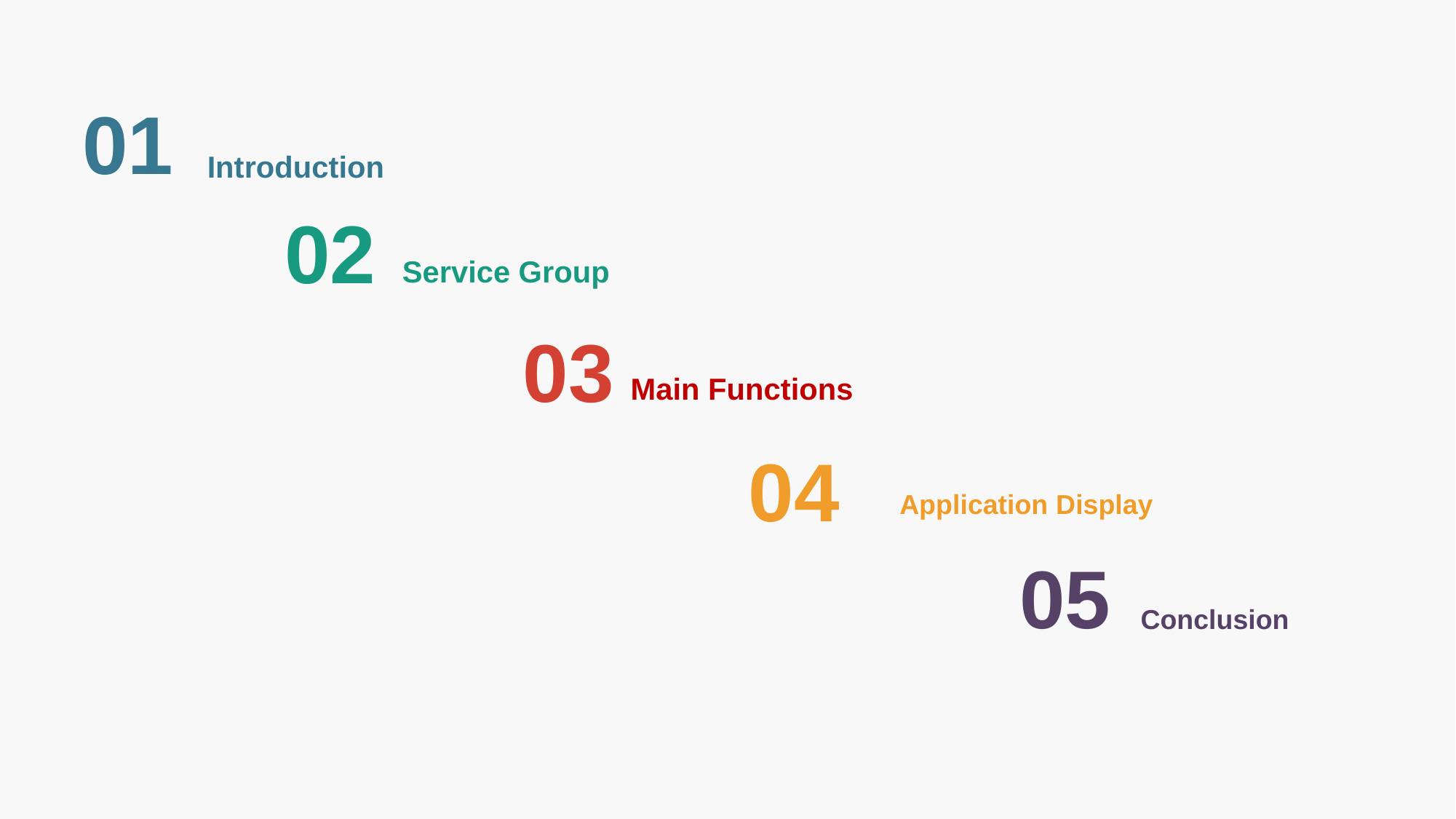

01
Introduction

02
Service Group
03
Main Functions
04
Application Display
05

Conclusion